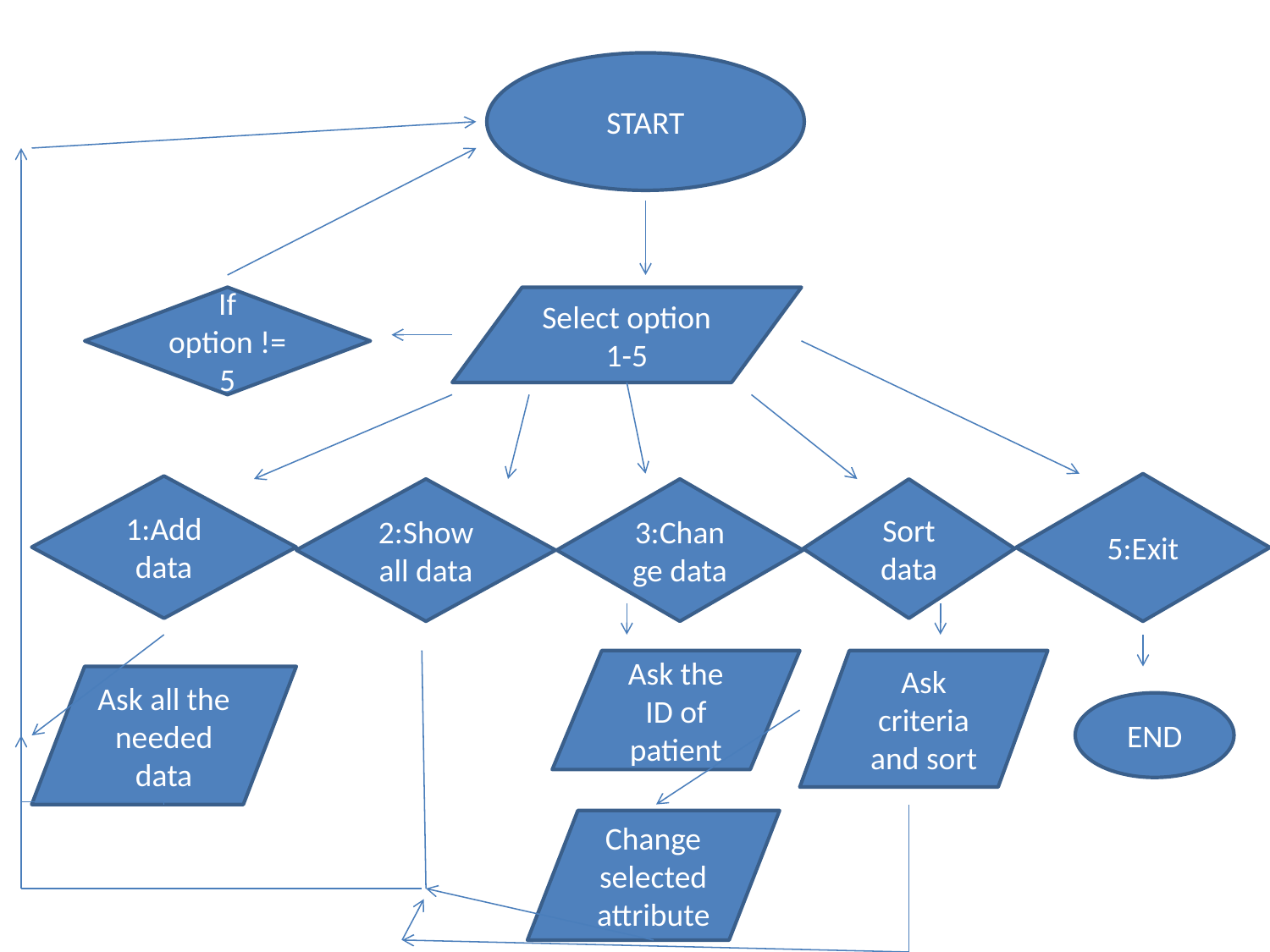

START
If option != 5
Select option 1-5
5:Exit
1:Add data
Sort data
2:Show all data
3:Change data
Ask the ID of patient
Ask criteria and sort
Ask all the needed data
END
Change selected attribute